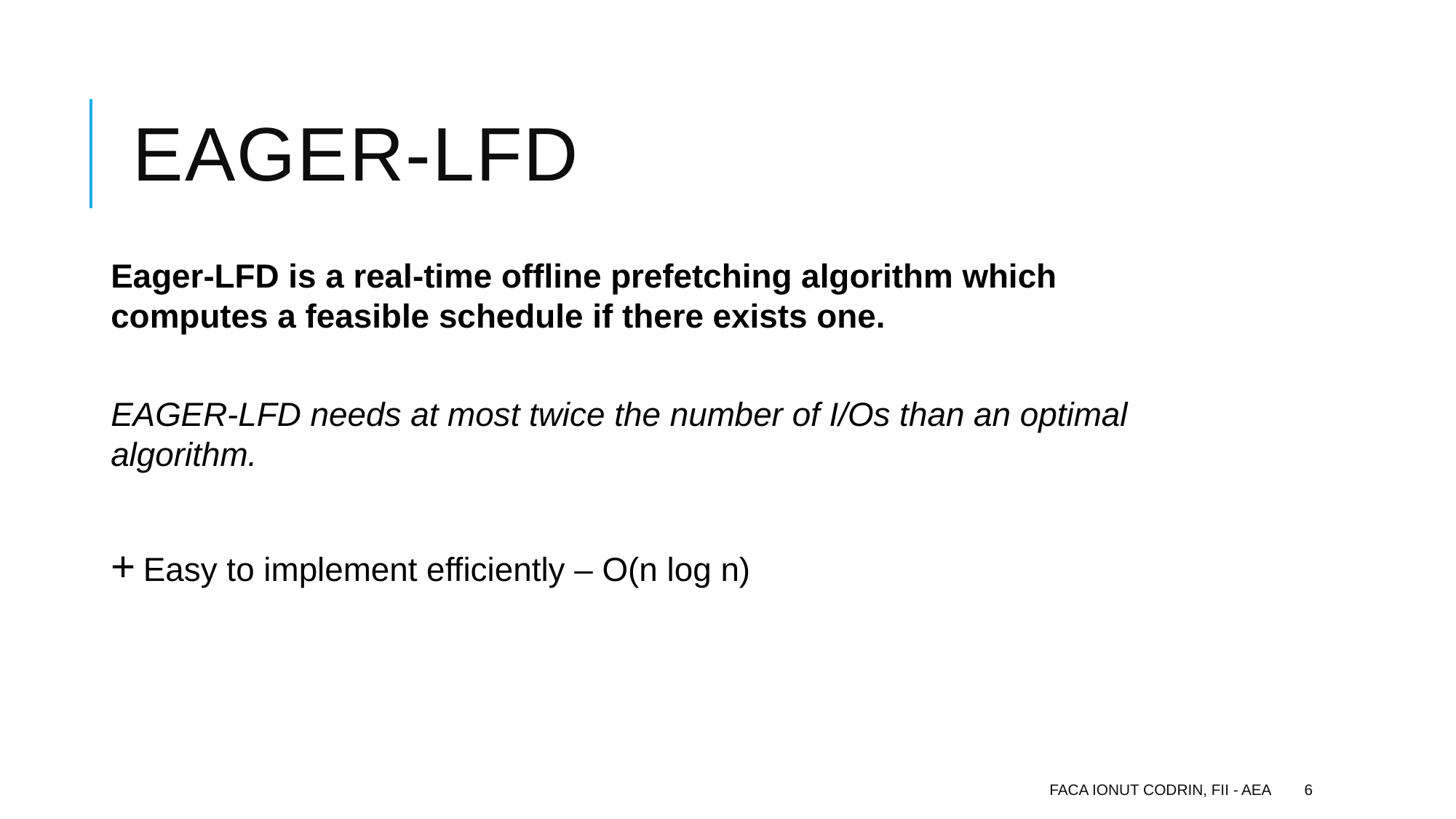

# Eager-LFD
Eager-LFD is a real-time offline prefetching algorithm which computes a feasible schedule if there exists one.
EAGER-LFD needs at most twice the number of I/Os than an optimal algorithm.
+ Easy to implement efficiently – O(n log n)
Faca Ionut Codrin, FII - Aea
6